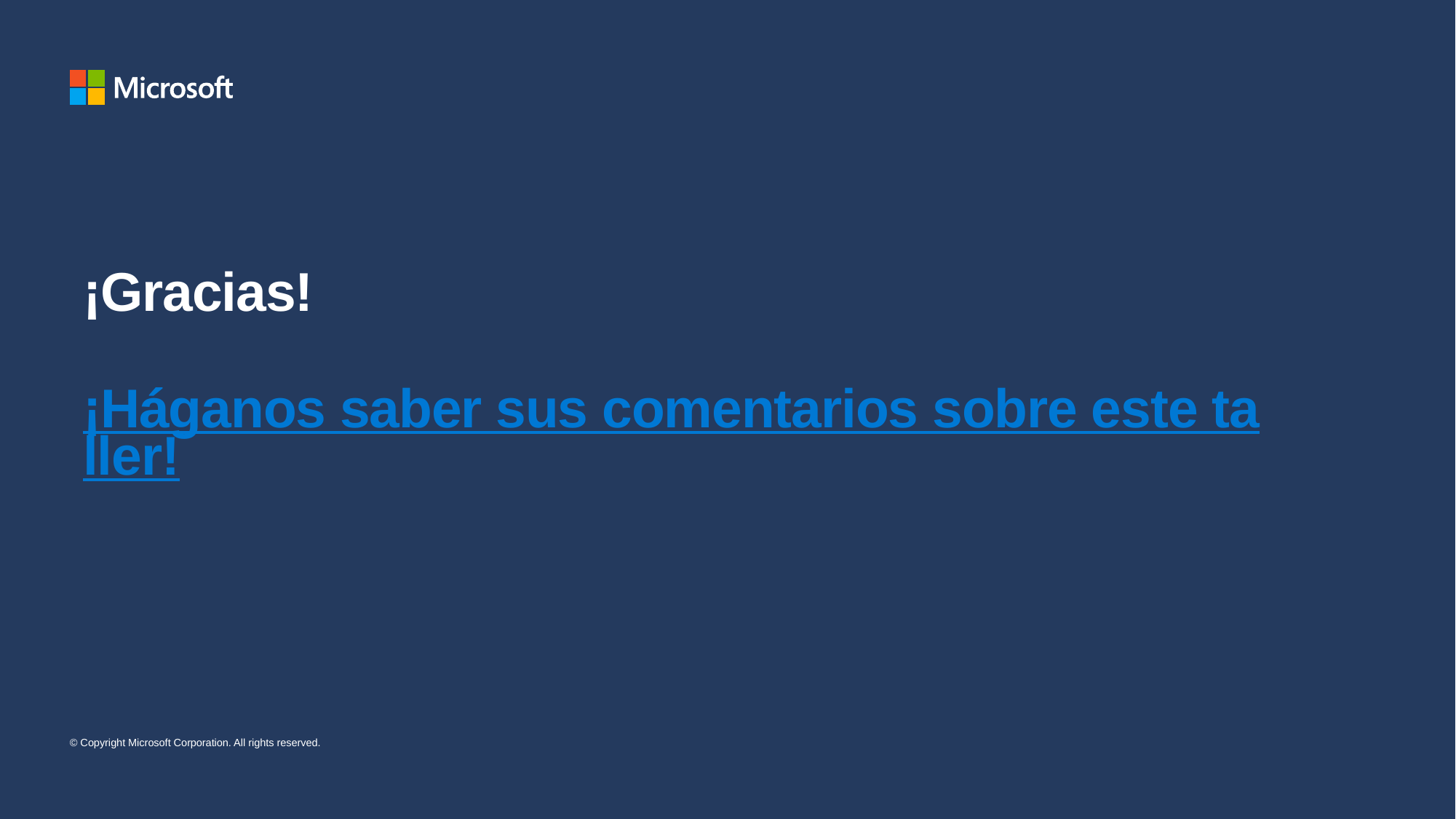

¡Gracias!

¡Háganos saber sus comentarios sobre este taller!